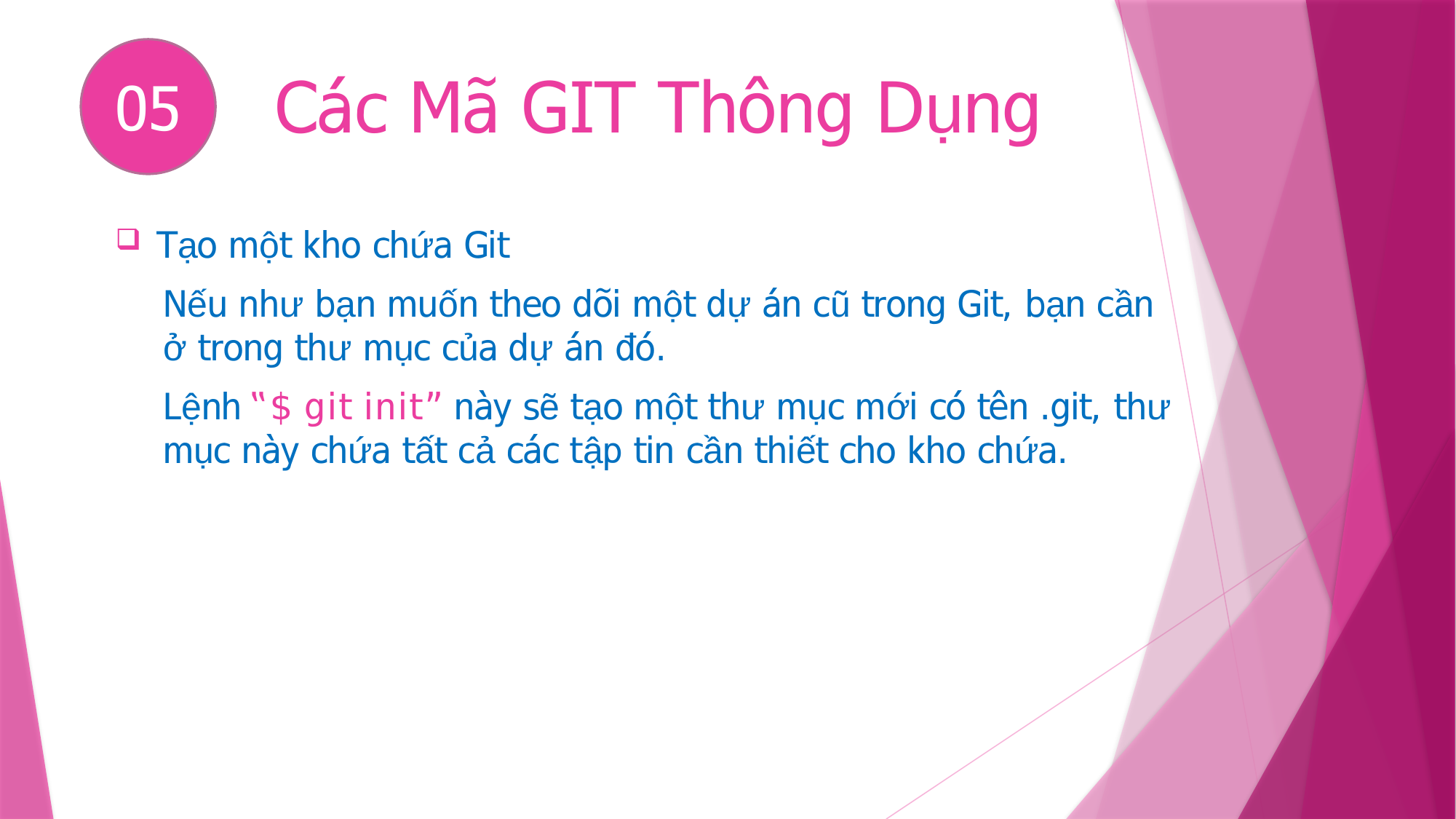

05
# Các Mã GIT Thông Dụng
Tạo một kho chứa Git
Nếu như bạn muốn theo dõi một dự án cũ trong Git, bạn cần ở trong thư mục của dự án đó.
Lệnh “$ git init” này sẽ tạo một thư mục mới có tên .git, thư mục này chứa tất cả các tập tin cần thiết cho kho chứa.